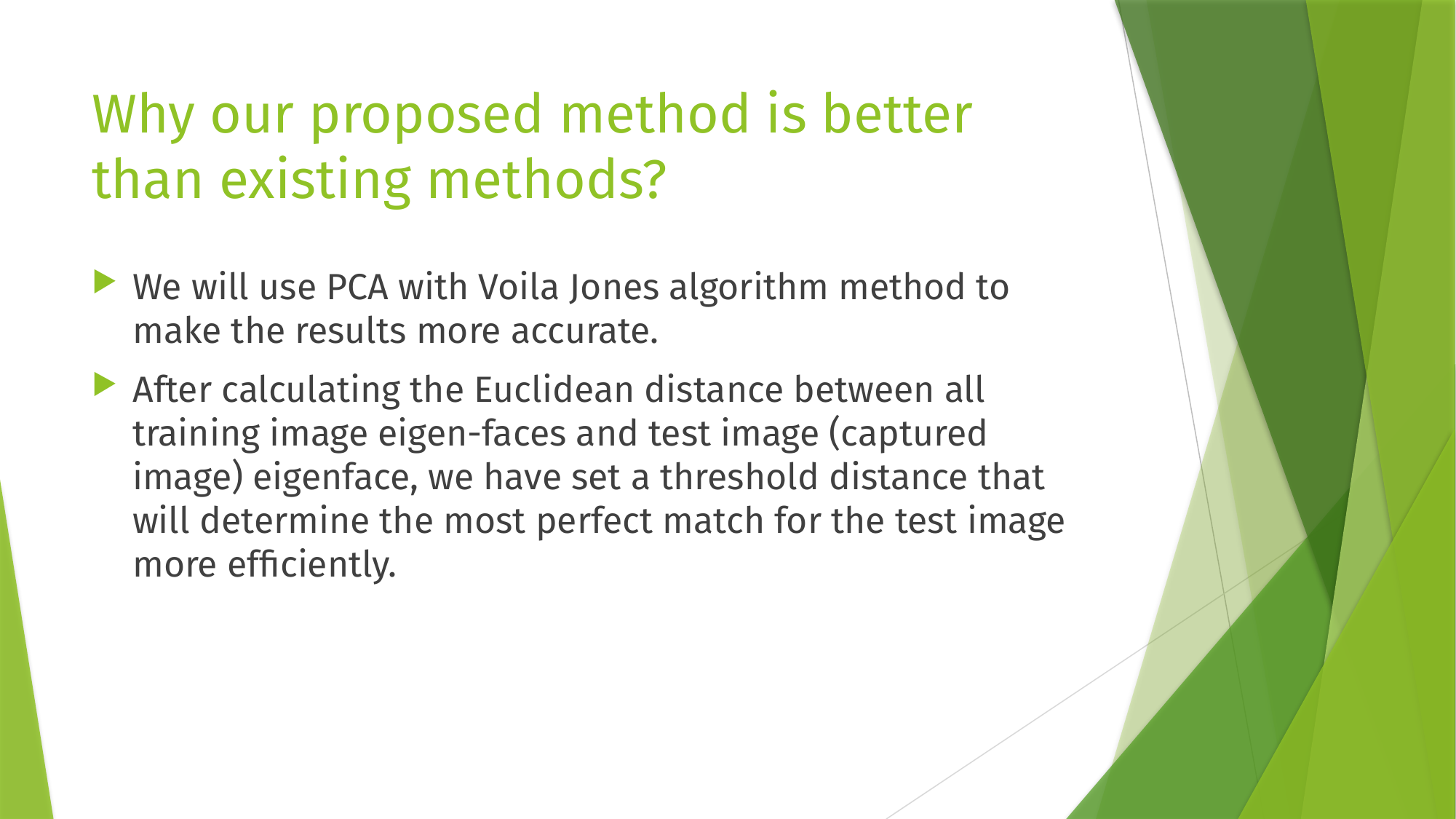

# Why our proposed method is better than existing methods?
We will use PCA with Voila Jones algorithm method to make the results more accurate.
After calculating the Euclidean distance between all training image eigen-faces and test image (captured image) eigenface, we have set a threshold distance that will determine the most perfect match for the test image more efficiently.